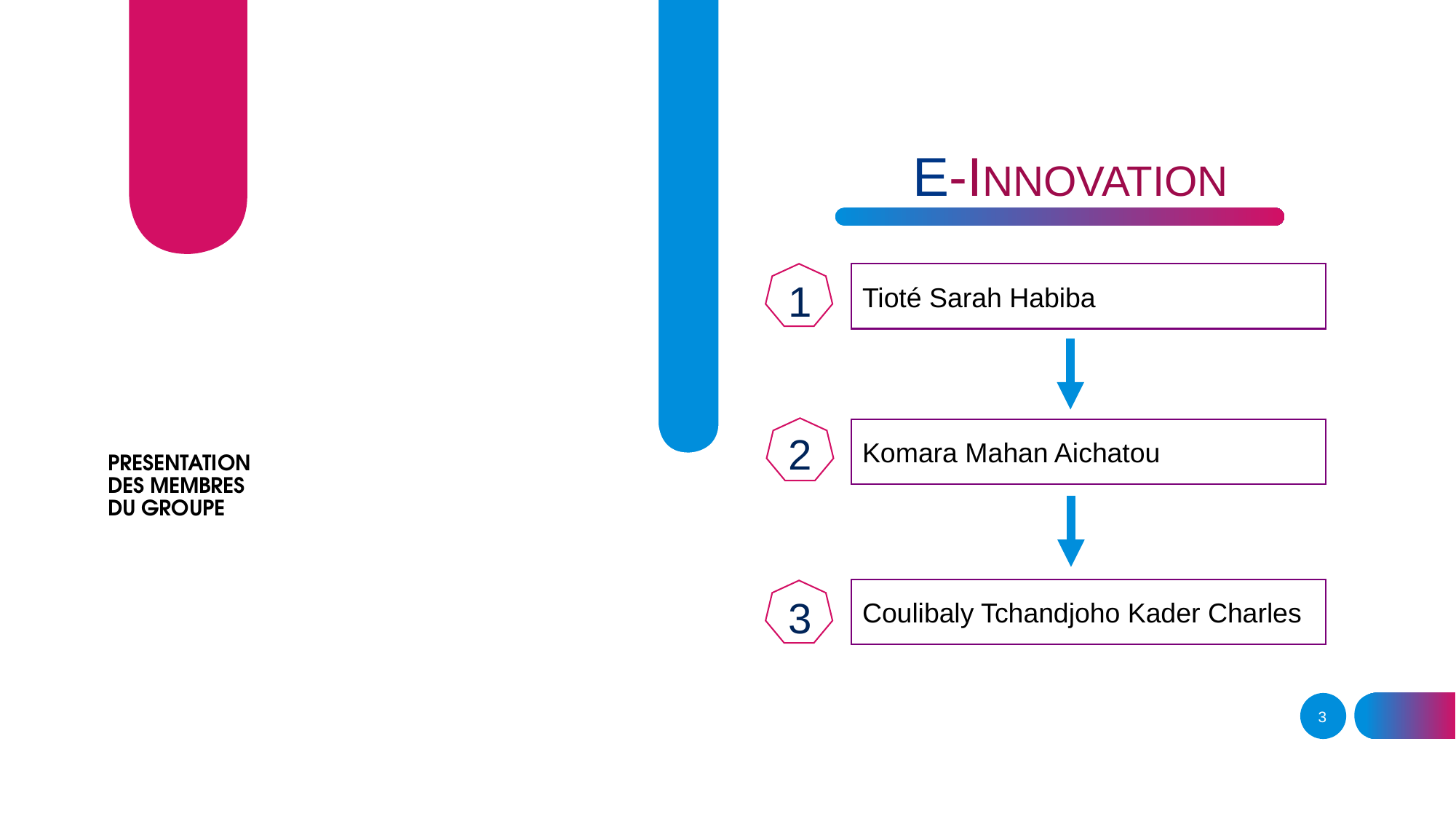

E-INNOVATION

Tioté Sarah Habiba
1

Komara Mahan Aichatou
2
# PRESENTATION DES MEMBRES DU GROUPE
Coulibaly Tchandjoho Kader Charles

3
3